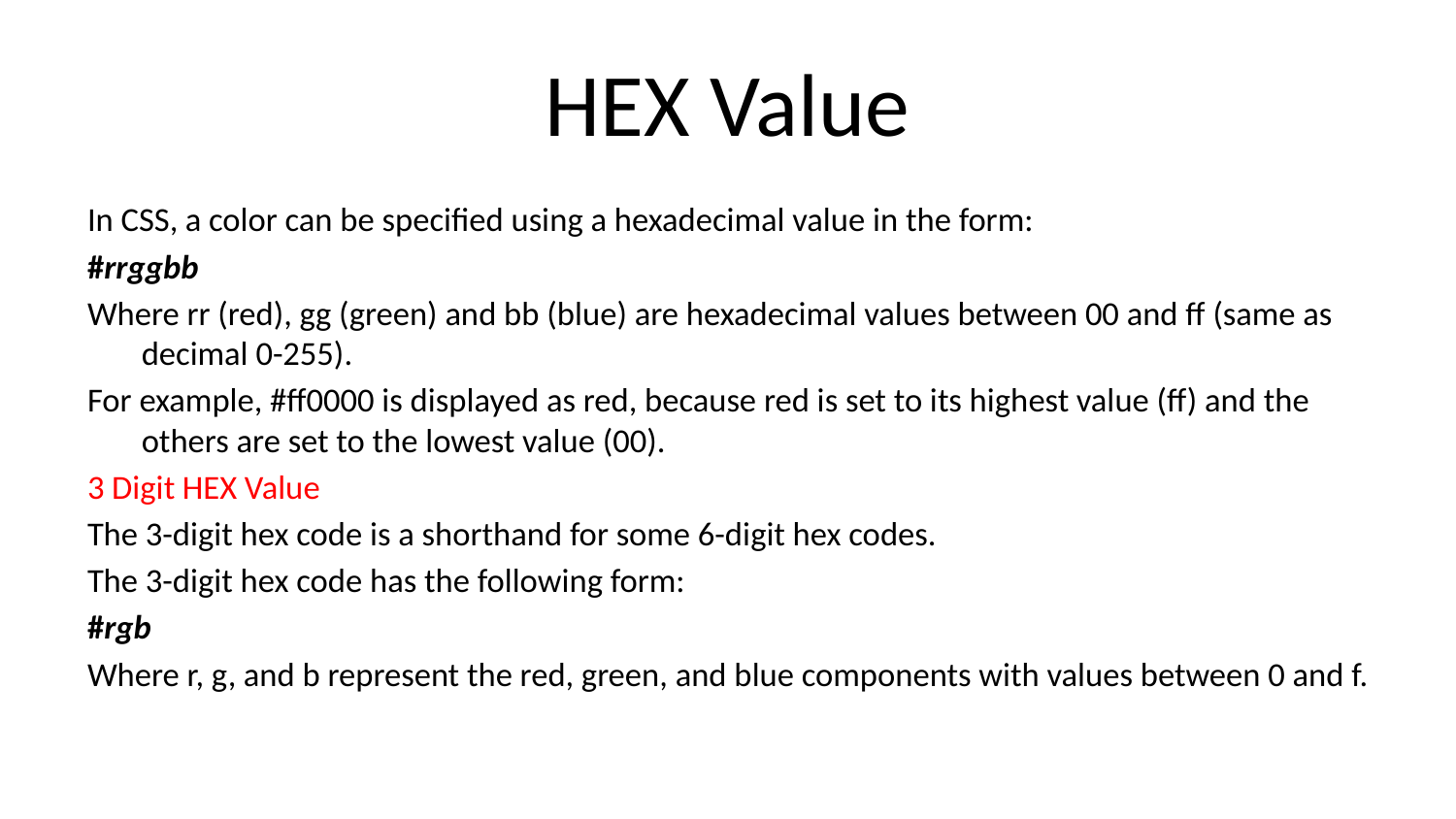

# HEX Value
In CSS, a color can be specified using a hexadecimal value in the form:
#rrggbb
Where rr (red), gg (green) and bb (blue) are hexadecimal values between 00 and ff (same as decimal 0-255).
For example, #ff0000 is displayed as red, because red is set to its highest value (ff) and the others are set to the lowest value (00).
3 Digit HEX Value
The 3-digit hex code is a shorthand for some 6-digit hex codes.
The 3-digit hex code has the following form:
#rgb
Where r, g, and b represent the red, green, and blue components with values between 0 and f.